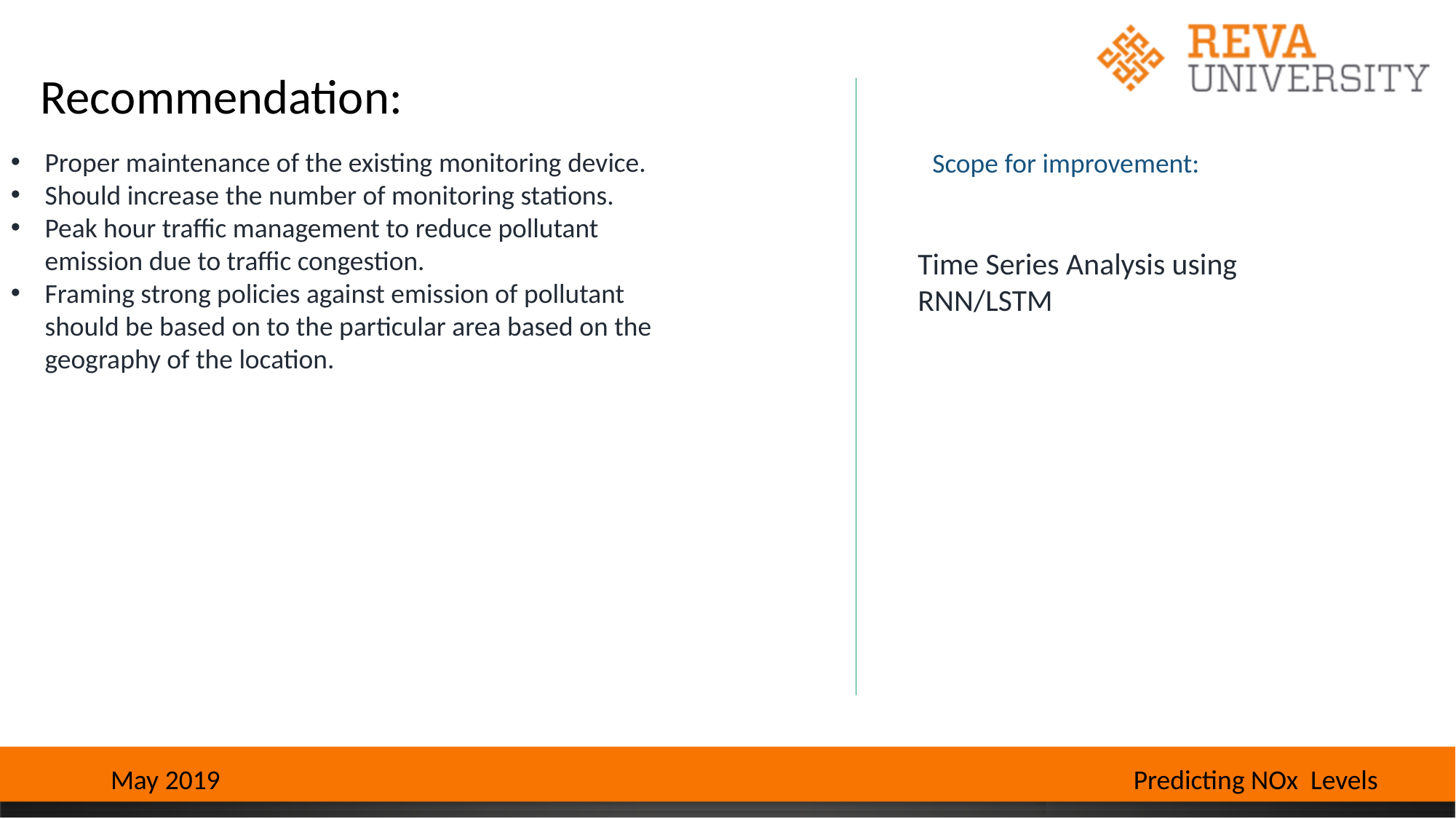

# Recommendation:
Proper maintenance of the existing monitoring device.
Should increase the number of monitoring stations.
Peak hour traffic management to reduce pollutant emission due to traffic congestion.
Framing strong policies against emission of pollutant should be based on to the particular area based on the geography of the location.

Scope for improvement:
Time Series Analysis using RNN/LSTM

Predicting NOx  Levels
May 2019